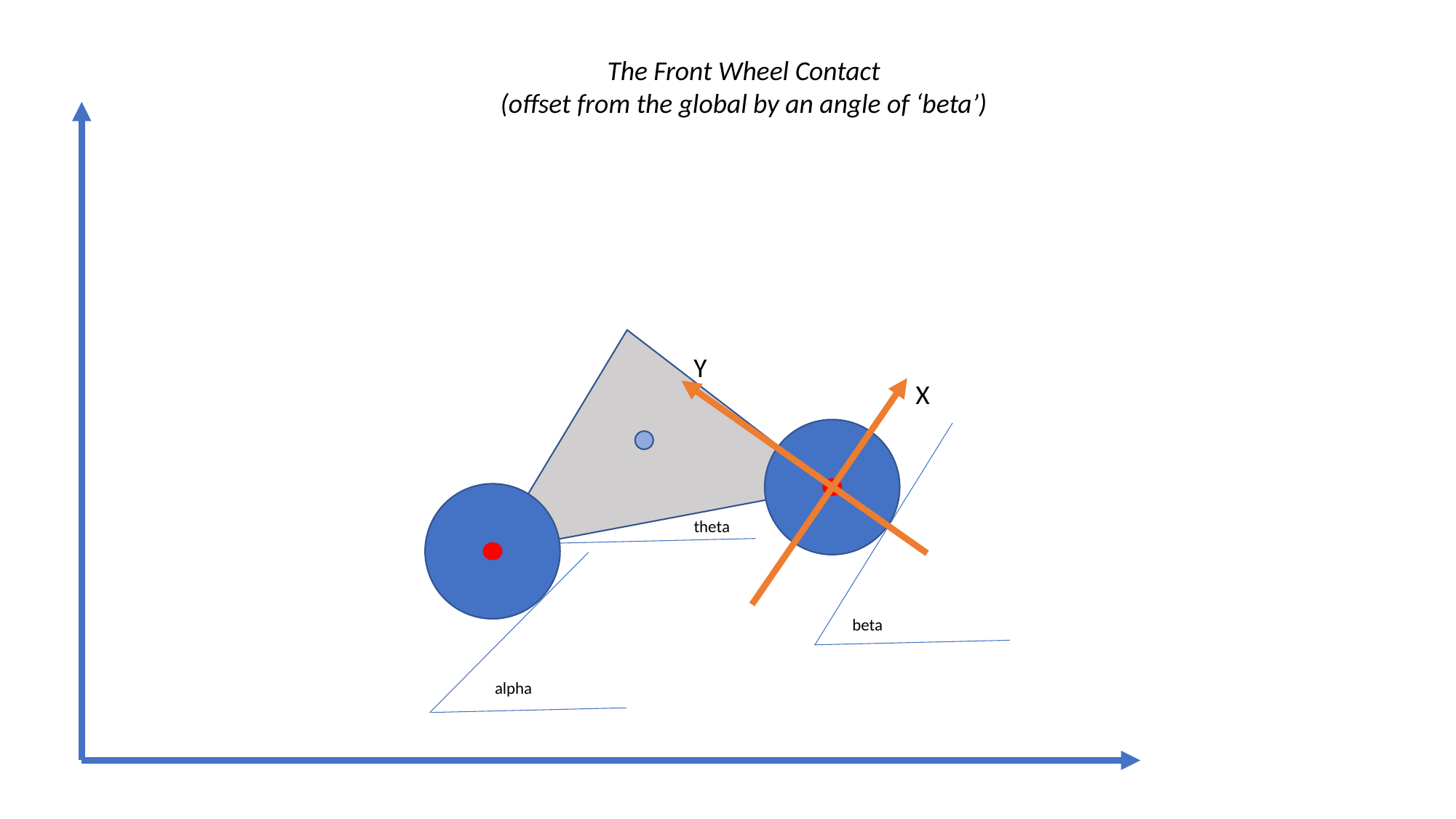

The Front Wheel Contact
(offset from the global by an angle of ‘beta’)

Y
X

theta

beta
alpha